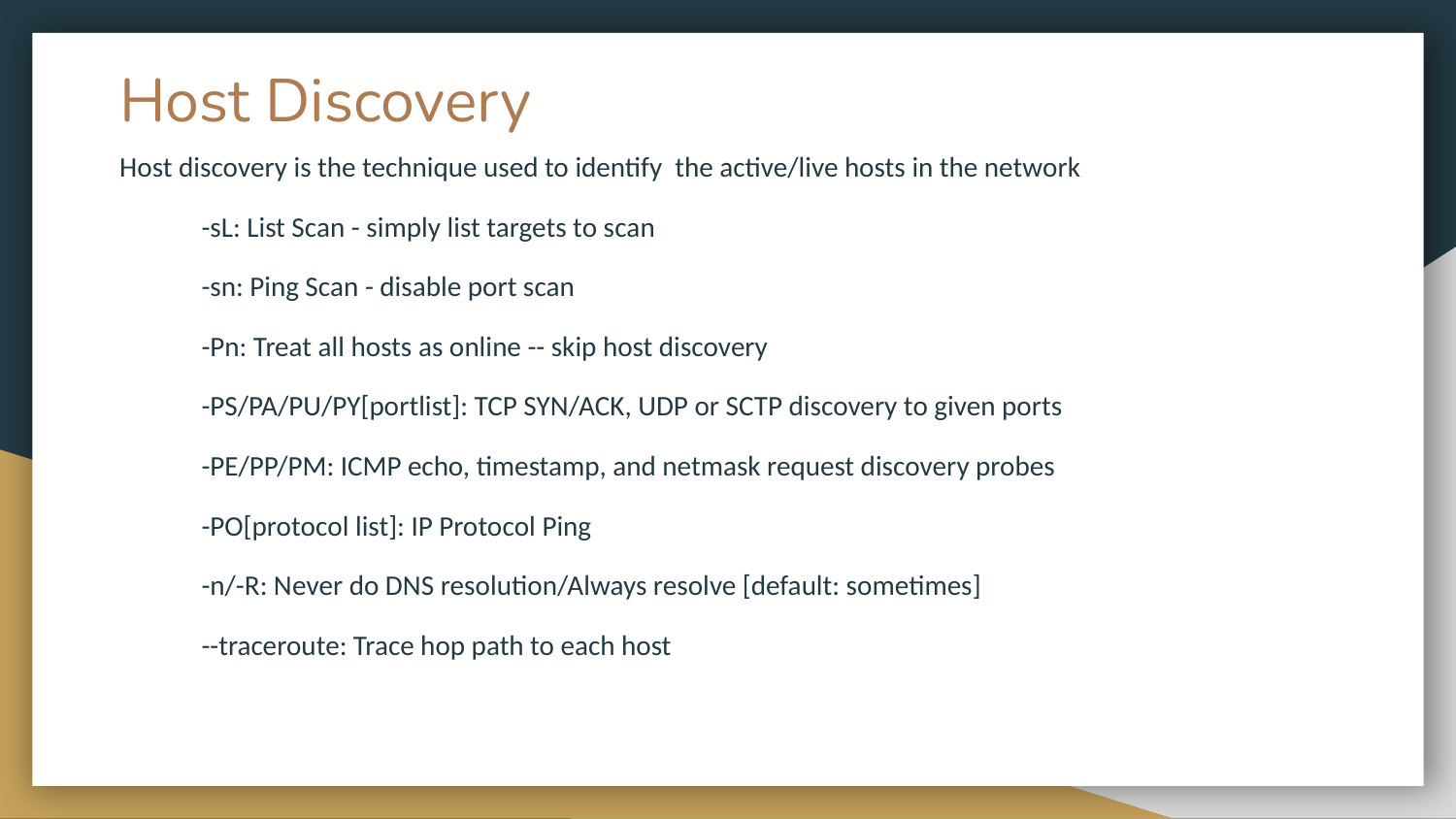

# Host Discovery
Host discovery is the technique used to identify  the active/live hosts in the network
             -sL: List Scan - simply list targets to scan
             -sn: Ping Scan - disable port scan
             -Pn: Treat all hosts as online -- skip host discovery
             -PS/PA/PU/PY[portlist]: TCP SYN/ACK, UDP or SCTP discovery to given ports
             -PE/PP/PM: ICMP echo, timestamp, and netmask request discovery probes
             -PO[protocol list]: IP Protocol Ping
             -n/-R: Never do DNS resolution/Always resolve [default: sometimes]
             --traceroute: Trace hop path to each host